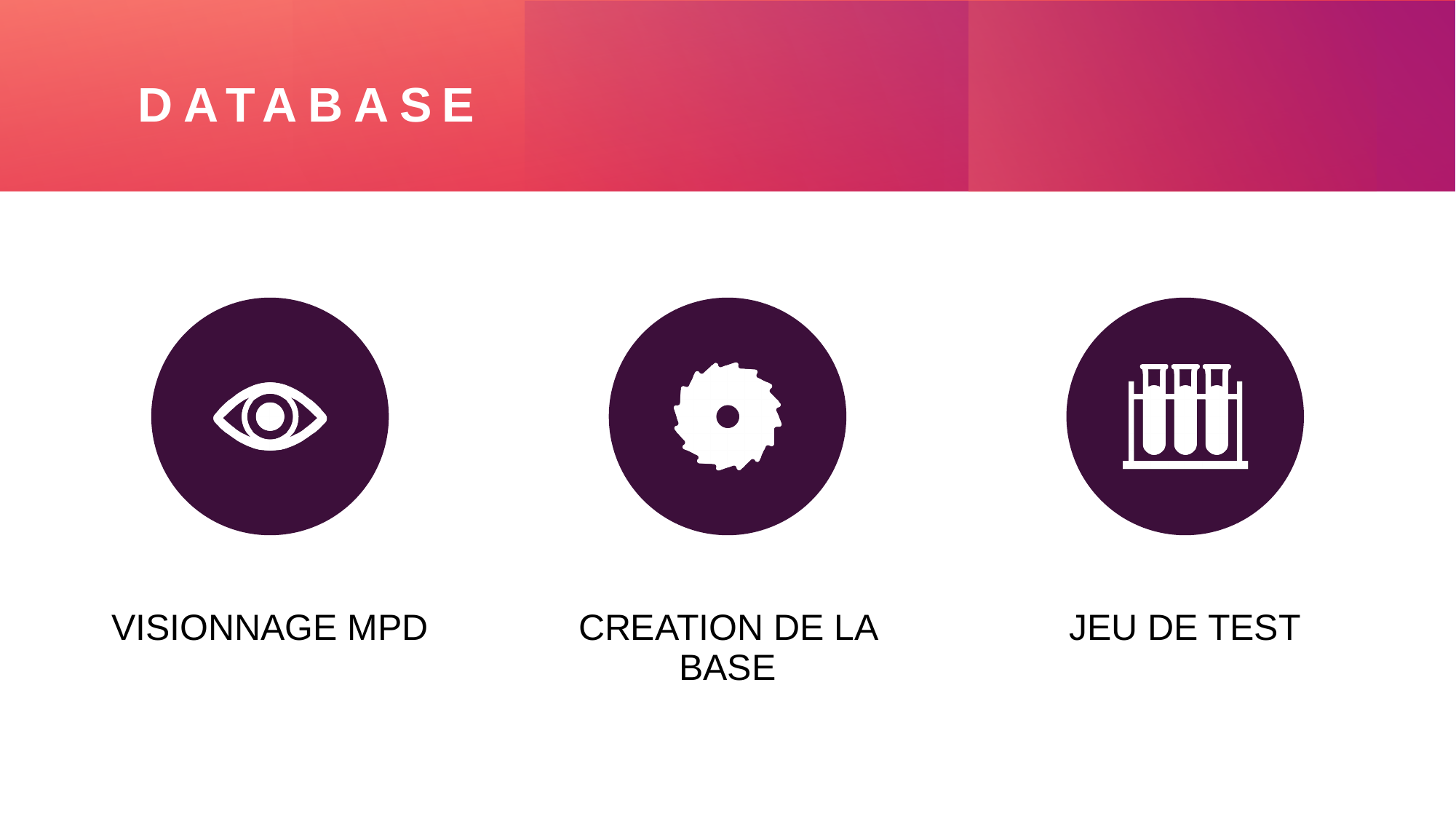

# database
Visionnage MPD
Creation de la base
Jeu de test